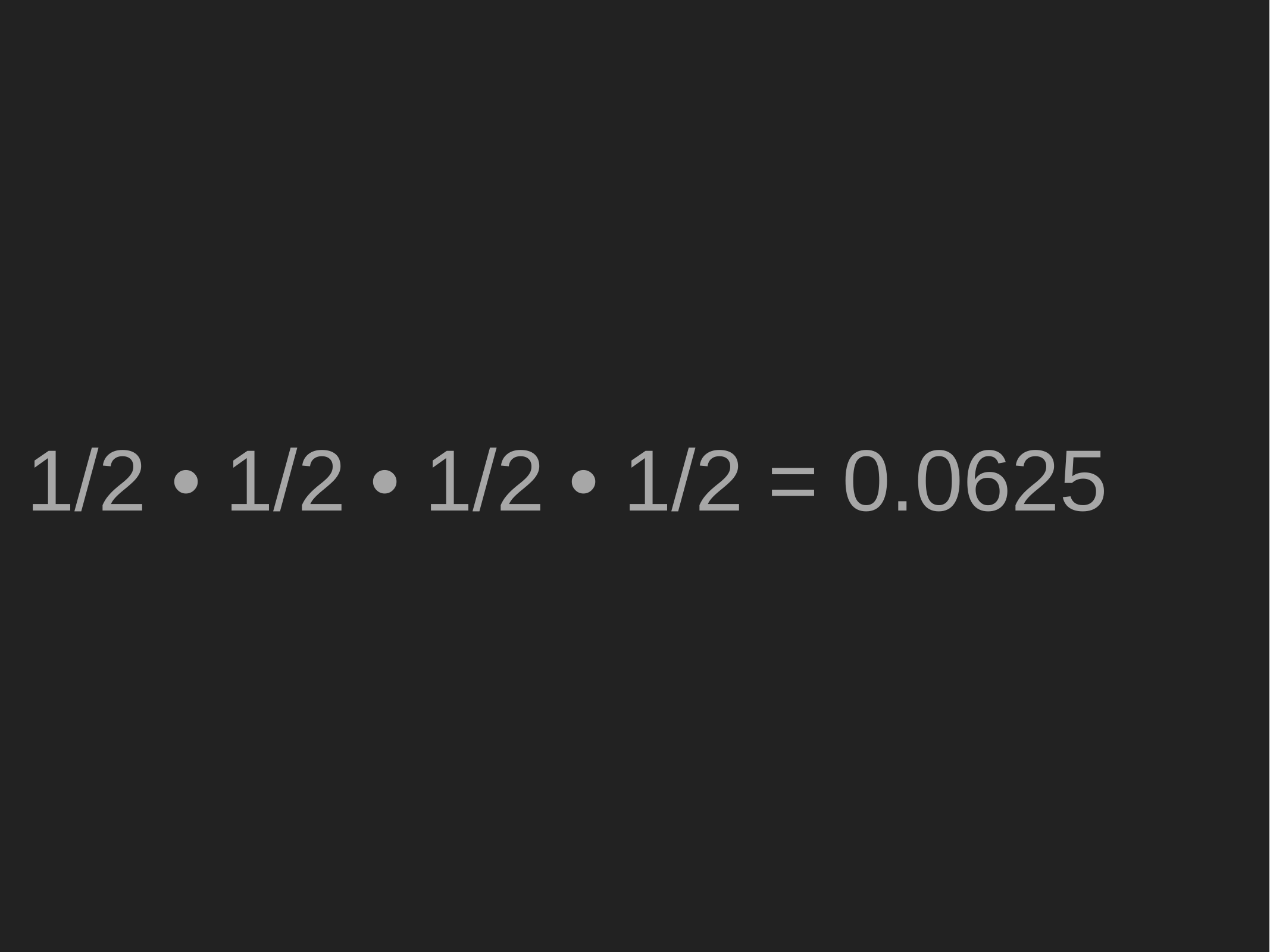

1/2 • 1/2 • 1/2 • 1/2 = 0.0625